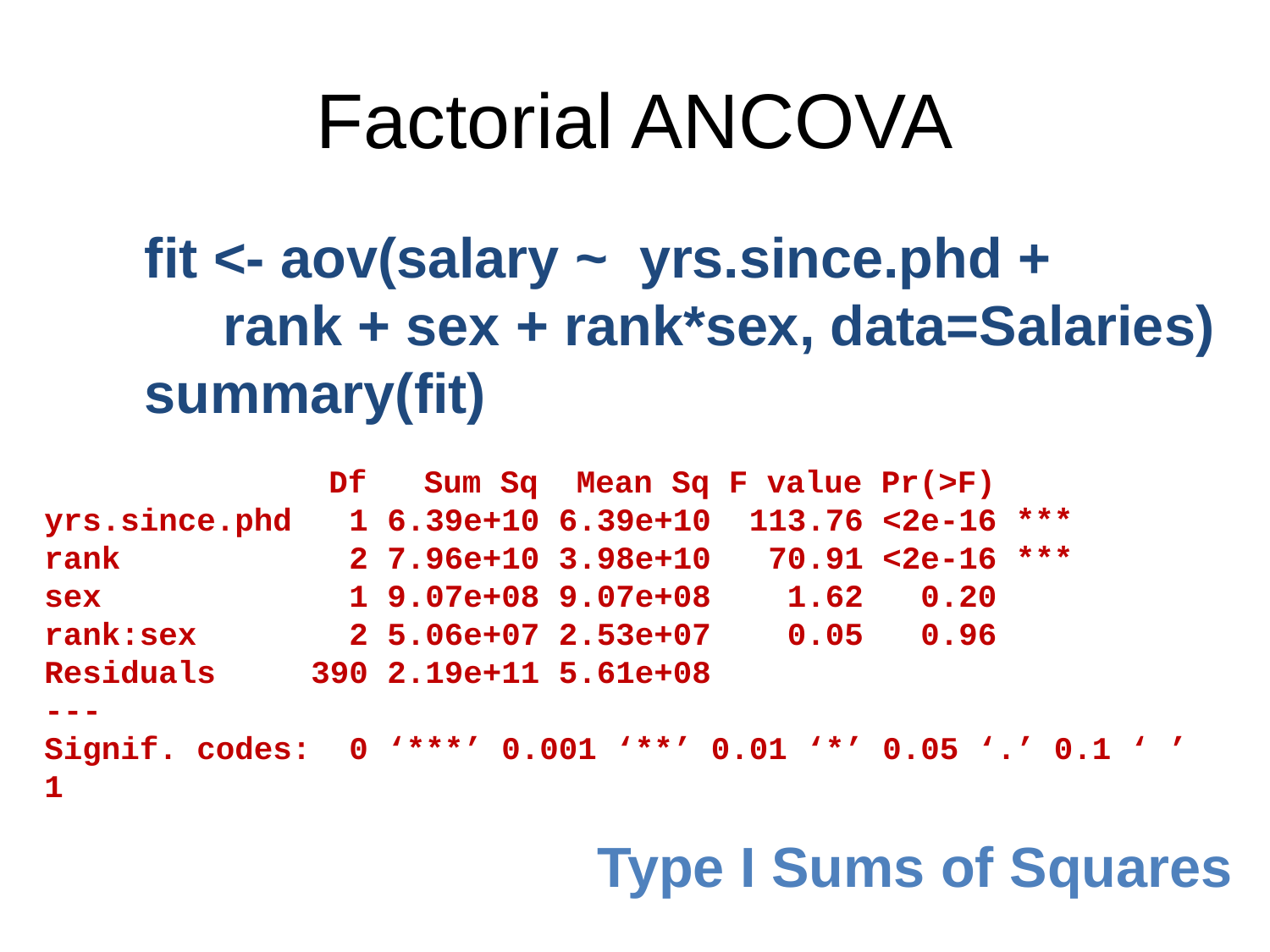

# Factorial ANCOVA
fit <- aov(salary ~  yrs.since.phd +
     rank + sex + rank*sex, data=Salaries)
summary(fit)
                                Df   Sum Sq  Mean Sq F value Pr(>F)
yrs.since.phd   1 6.39e+10 6.39e+10  113.76 <2e-16 ***
rank            2 7.96e+10 3.98e+10   70.91 <2e-16 ***
sex             1 9.07e+08 9.07e+08    1.62   0.20
rank:sex        2 5.06e+07 2.53e+07    0.05   0.96
Residuals     390 2.19e+11 5.61e+08
---
Signif. codes:  0 ‘***’ 0.001 ‘**’ 0.01 ‘*’ 0.05 ‘.’ 0.1 ‘ ’ 1
Type I Sums of Squares